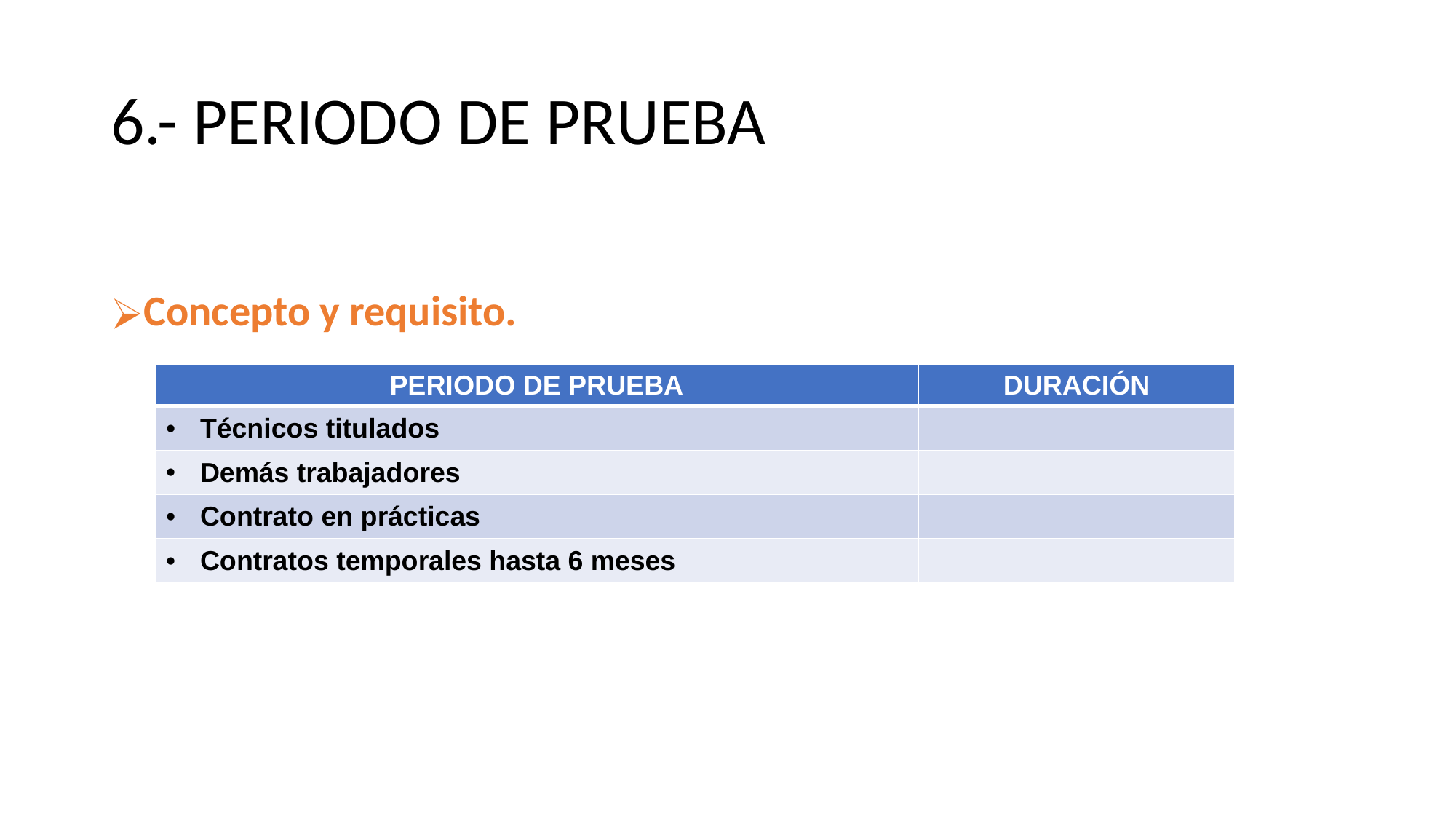

# 6.- PERIODO DE PRUEBA

Concepto y requisito.

| PERIODO DE PRUEBA | DURACIÓN |
| --- | --- |
| Técnicos titulados |  |
| Demás trabajadores |  |
| Contrato en prácticas |  |
| Contratos temporales hasta 6 meses |  |